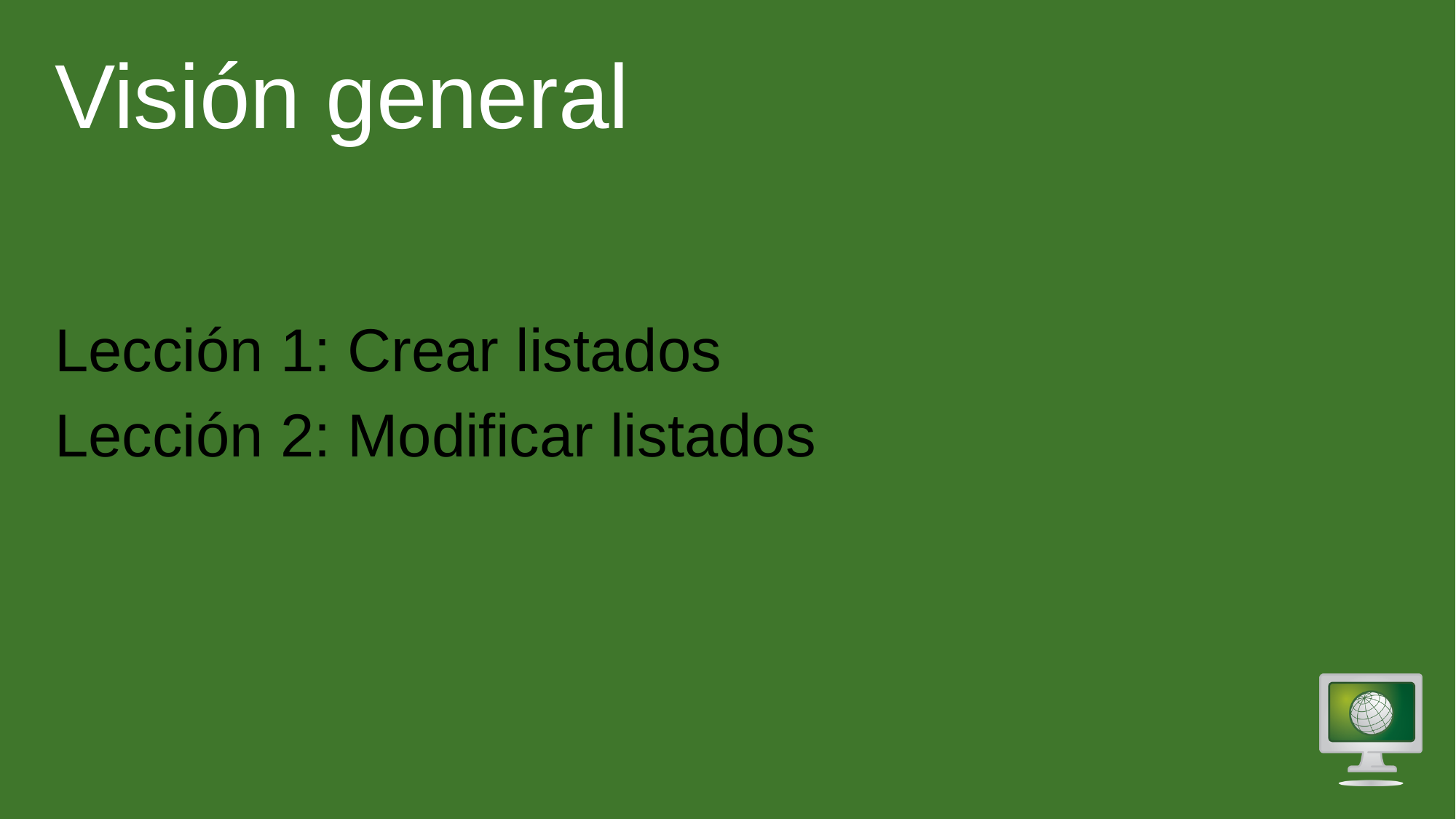

# Aprendizaje, práctica y evaluación
Lección 1: Crear listados
Lección 2: Modificar listados